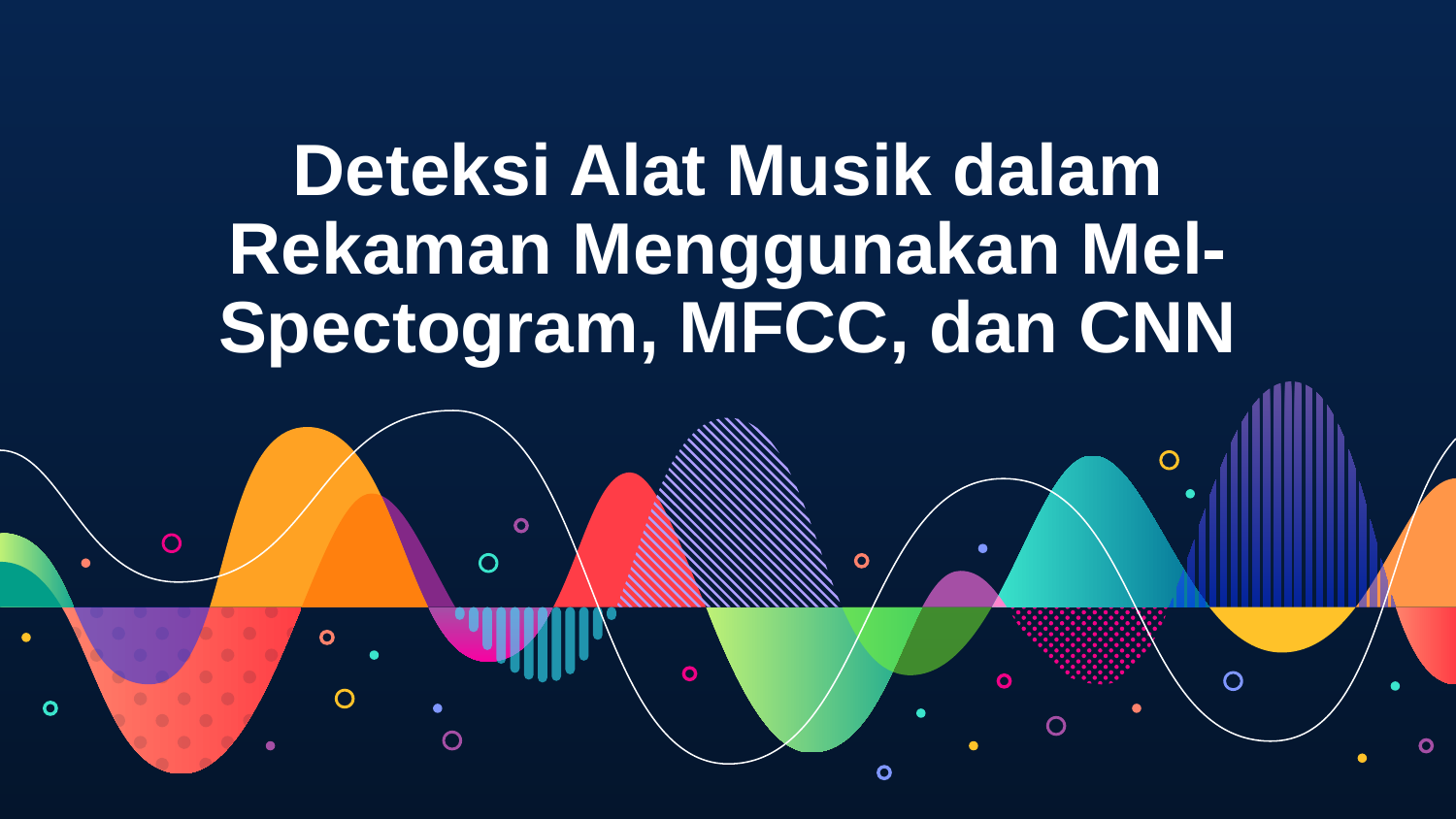

# Deteksi Alat Musik dalam Rekaman Menggunakan Mel-Spectogram, MFCC, dan CNN